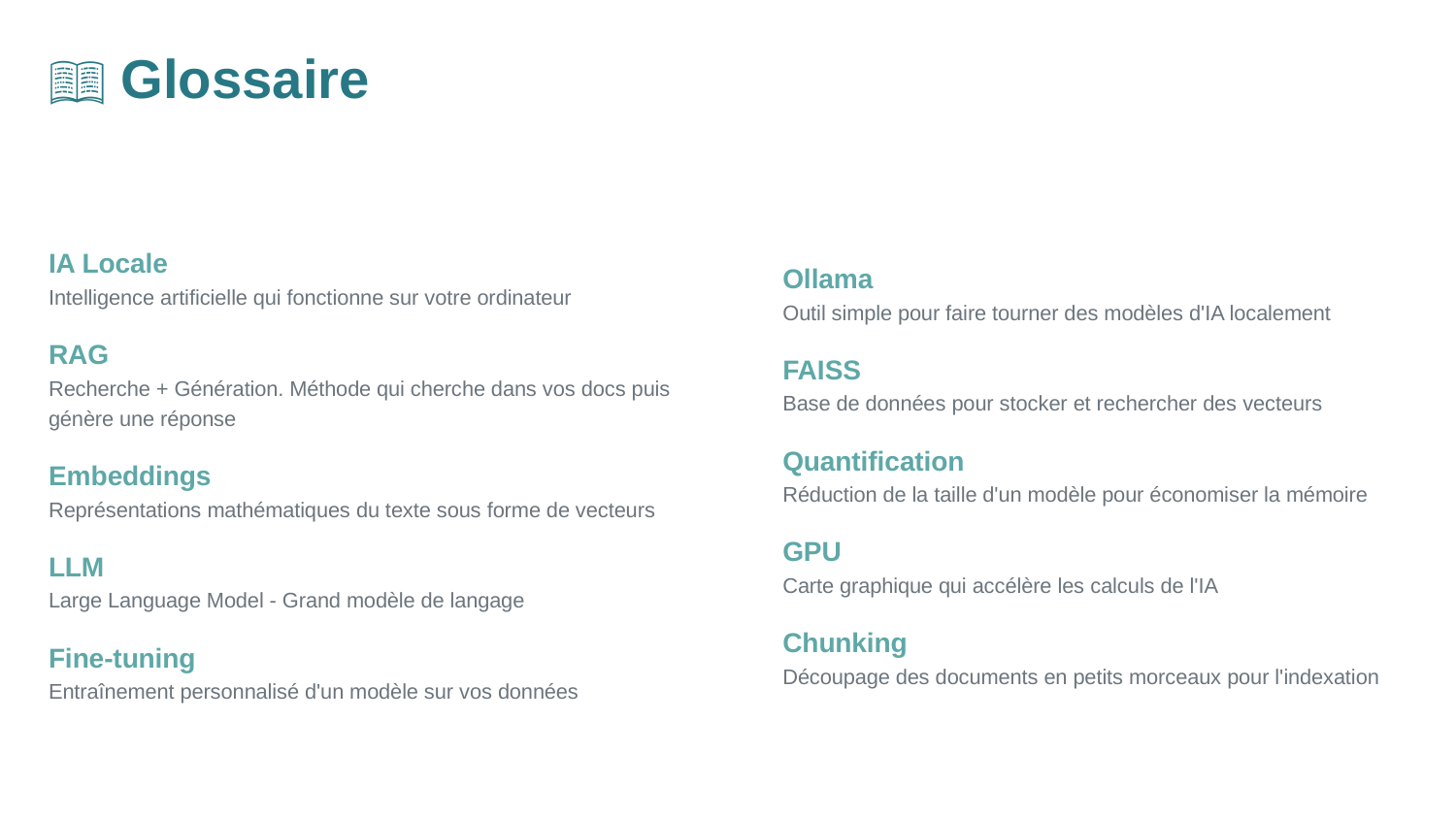

📖 Glossaire
IA Locale
Ollama
Intelligence artificielle qui fonctionne sur votre ordinateur
Outil simple pour faire tourner des modèles d'IA localement
RAG
FAISS
Recherche + Génération. Méthode qui cherche dans vos docs puis génère une réponse
Base de données pour stocker et rechercher des vecteurs
Quantification
Embeddings
Réduction de la taille d'un modèle pour économiser la mémoire
Représentations mathématiques du texte sous forme de vecteurs
GPU
LLM
Carte graphique qui accélère les calculs de l'IA
Large Language Model - Grand modèle de langage
Chunking
Fine-tuning
Découpage des documents en petits morceaux pour l'indexation
Entraînement personnalisé d'un modèle sur vos données